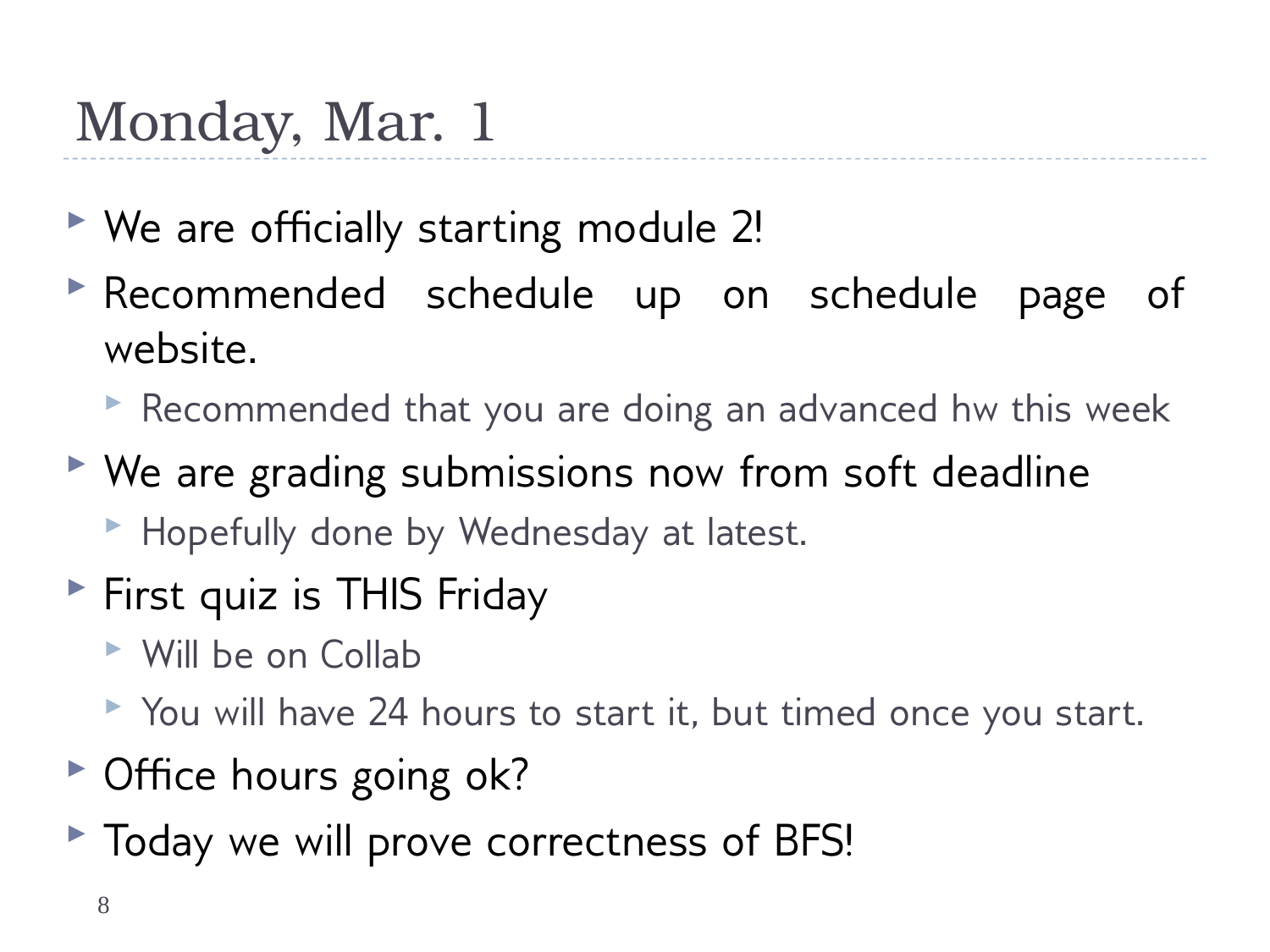

# Monday, Mar. 1
We are officially starting module 2!
Recommended schedule up on schedule page of website.
Recommended that you are doing an advanced hw this week
We are grading submissions now from soft deadline
Hopefully done by Wednesday at latest.
First quiz is THIS Friday
Will be on Collab
You will have 24 hours to start it, but timed once you start.
Office hours going ok?
Today we will prove correctness of BFS!
8